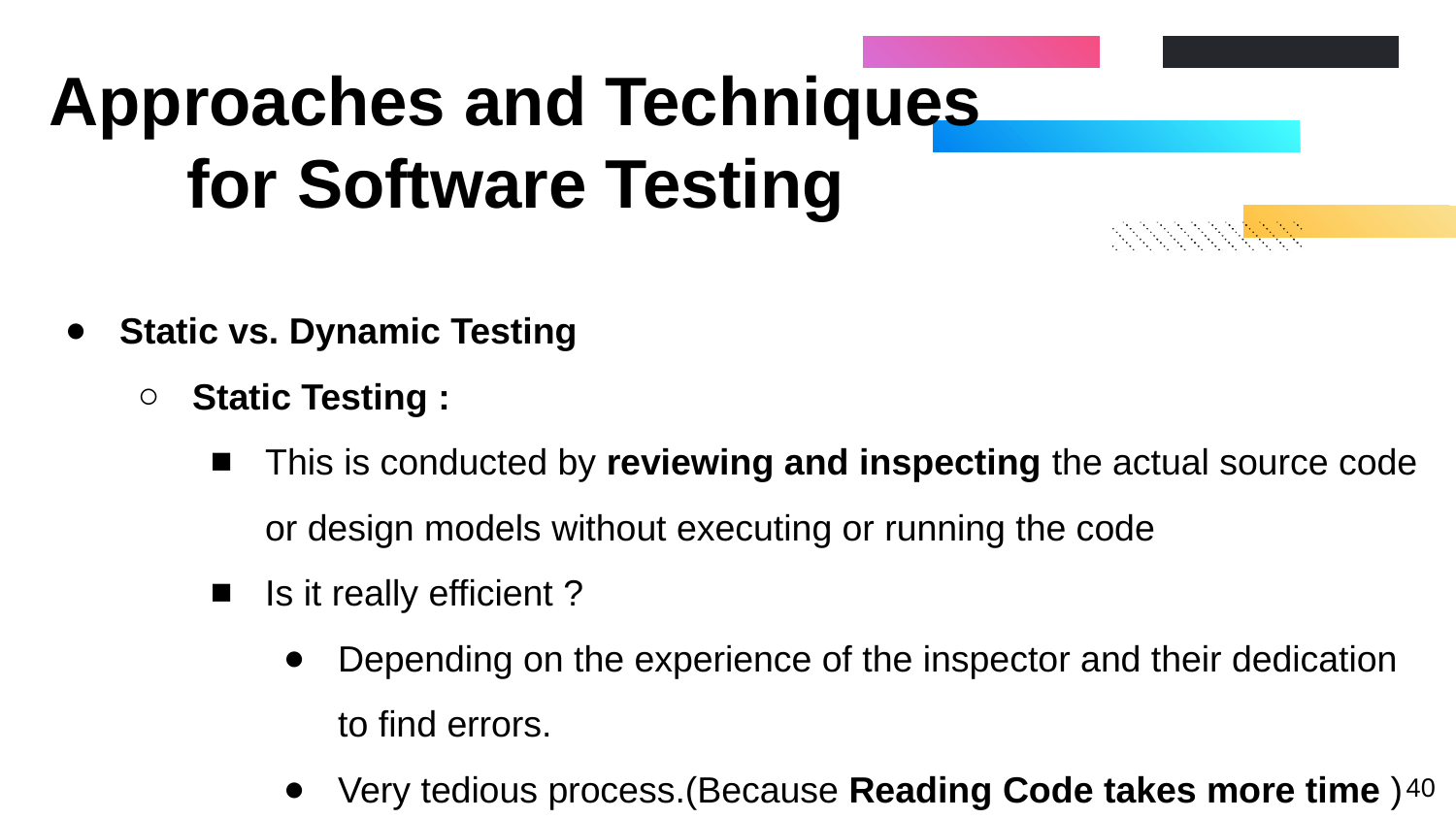

# Approaches and Techniques for Software Testing
Static vs. Dynamic Testing
Static Testing :
This is conducted by reviewing and inspecting the actual source code or design models without executing or running the code
Is it really efficient ?
Depending on the experience of the inspector and their dedication to find errors.
Very tedious process.(Because Reading Code takes more time )
40